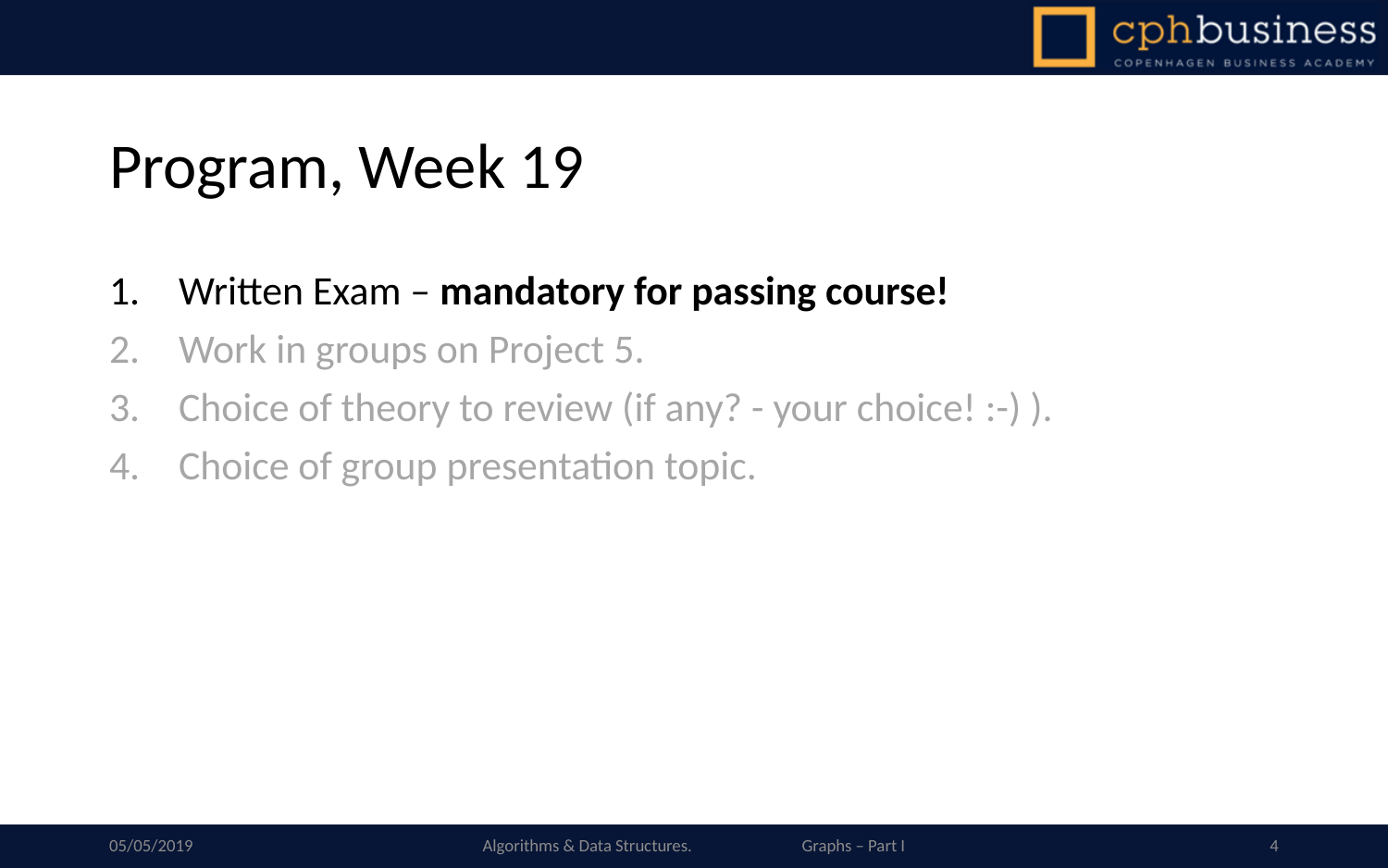

# Program, Week 19
Written Exam – mandatory for passing course!
Work in groups on Project 5.
Choice of theory to review (if any? - your choice! :-) ).
Choice of group presentation topic.
05/05/2019
Algorithms & Data Structures.                            Graphs – Part I
4